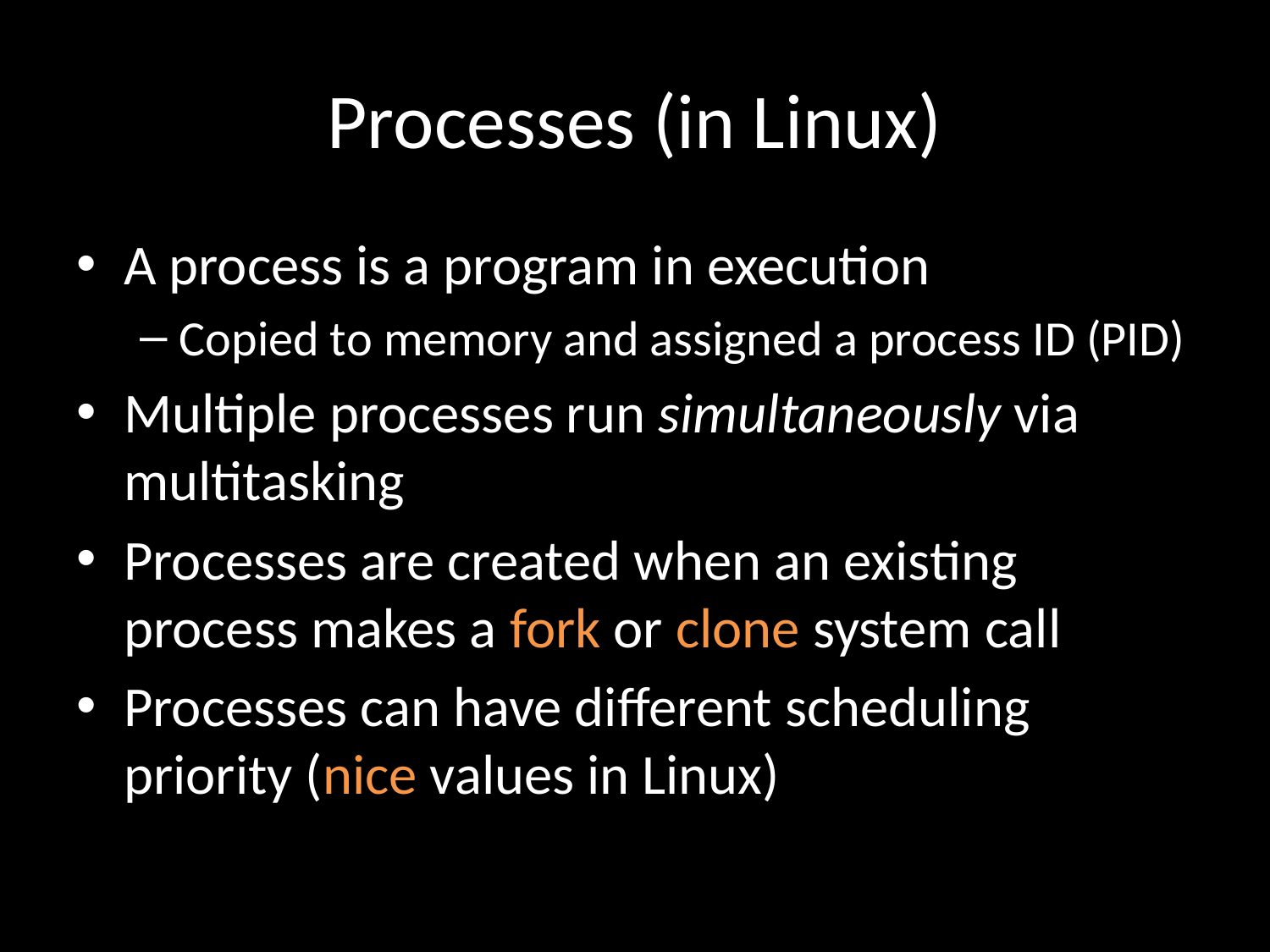

# Processes (in Linux)
A process is a program in execution
Copied to memory and assigned a process ID (PID)
Multiple processes run simultaneously via multitasking
Processes are created when an existing process makes a fork or clone system call
Processes can have different scheduling priority (nice values in Linux)